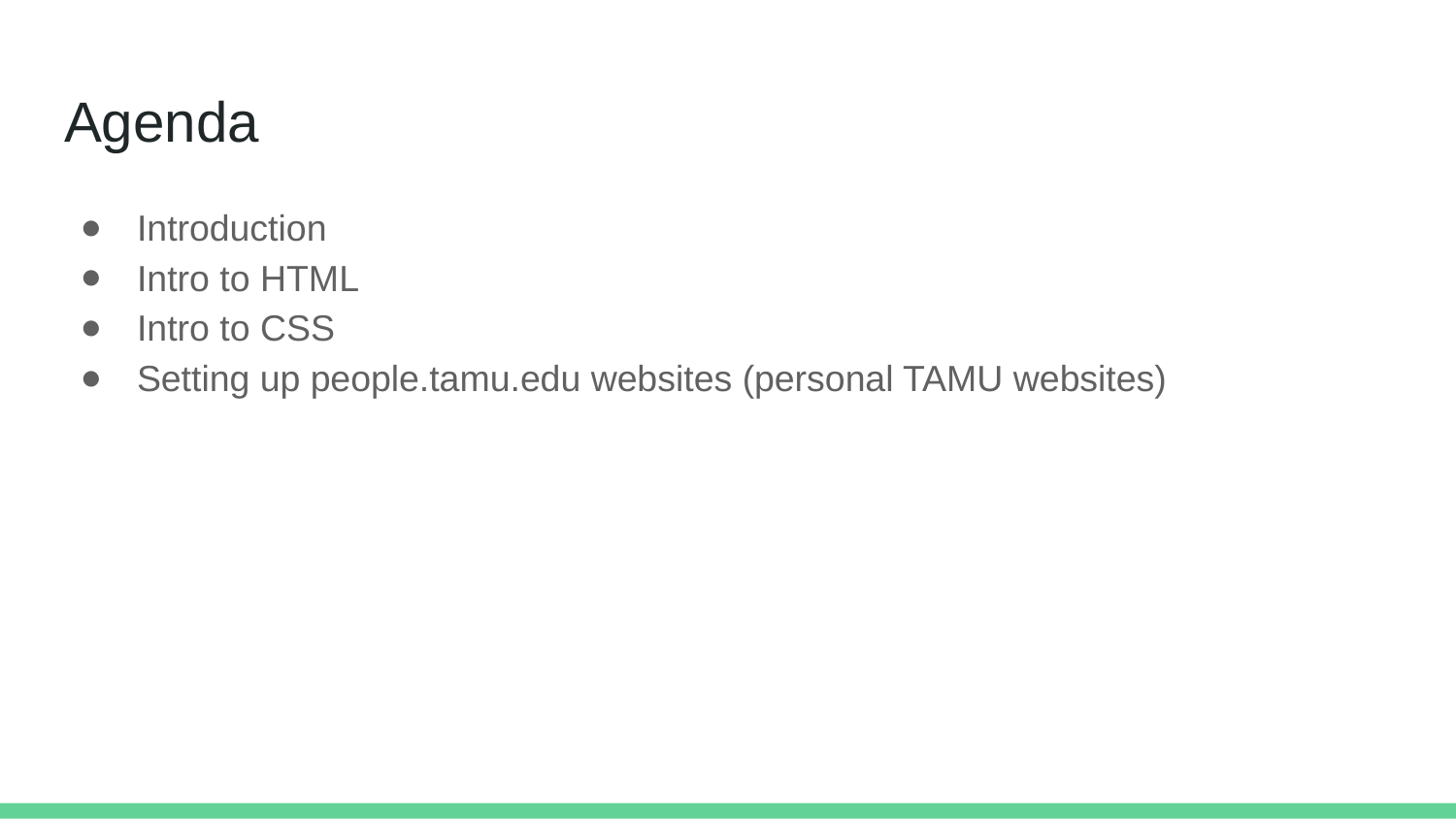

# Agenda
Introduction
Intro to HTML
Intro to CSS
Setting up people.tamu.edu websites (personal TAMU websites)